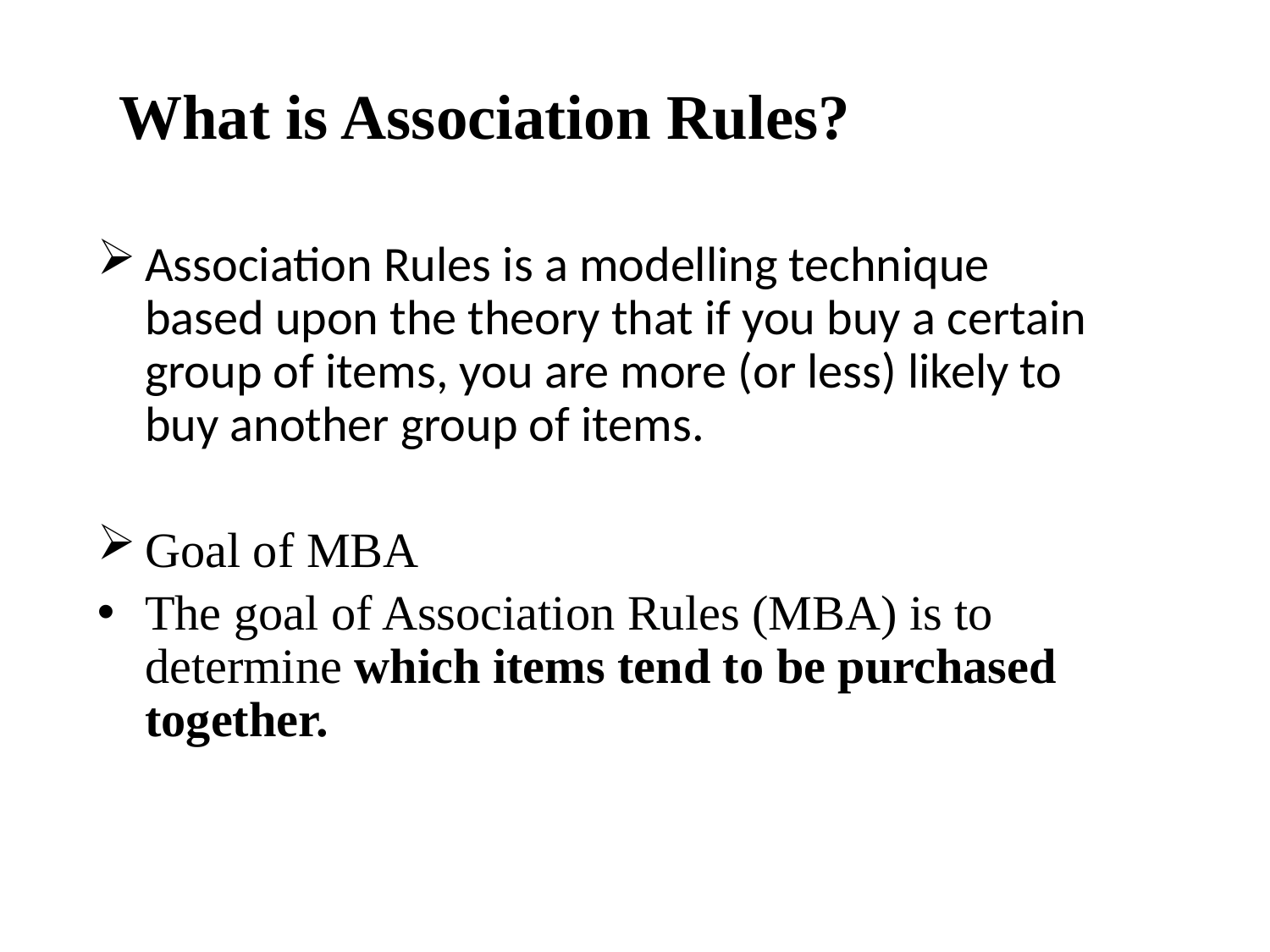

# What is Association Rules?
Association Rules is a modelling technique based upon the theory that if you buy a certain group of items, you are more (or less) likely to buy another group of items.

Goal of MBA
The goal of Association Rules (MBA) is to determine which items tend to be purchased together.